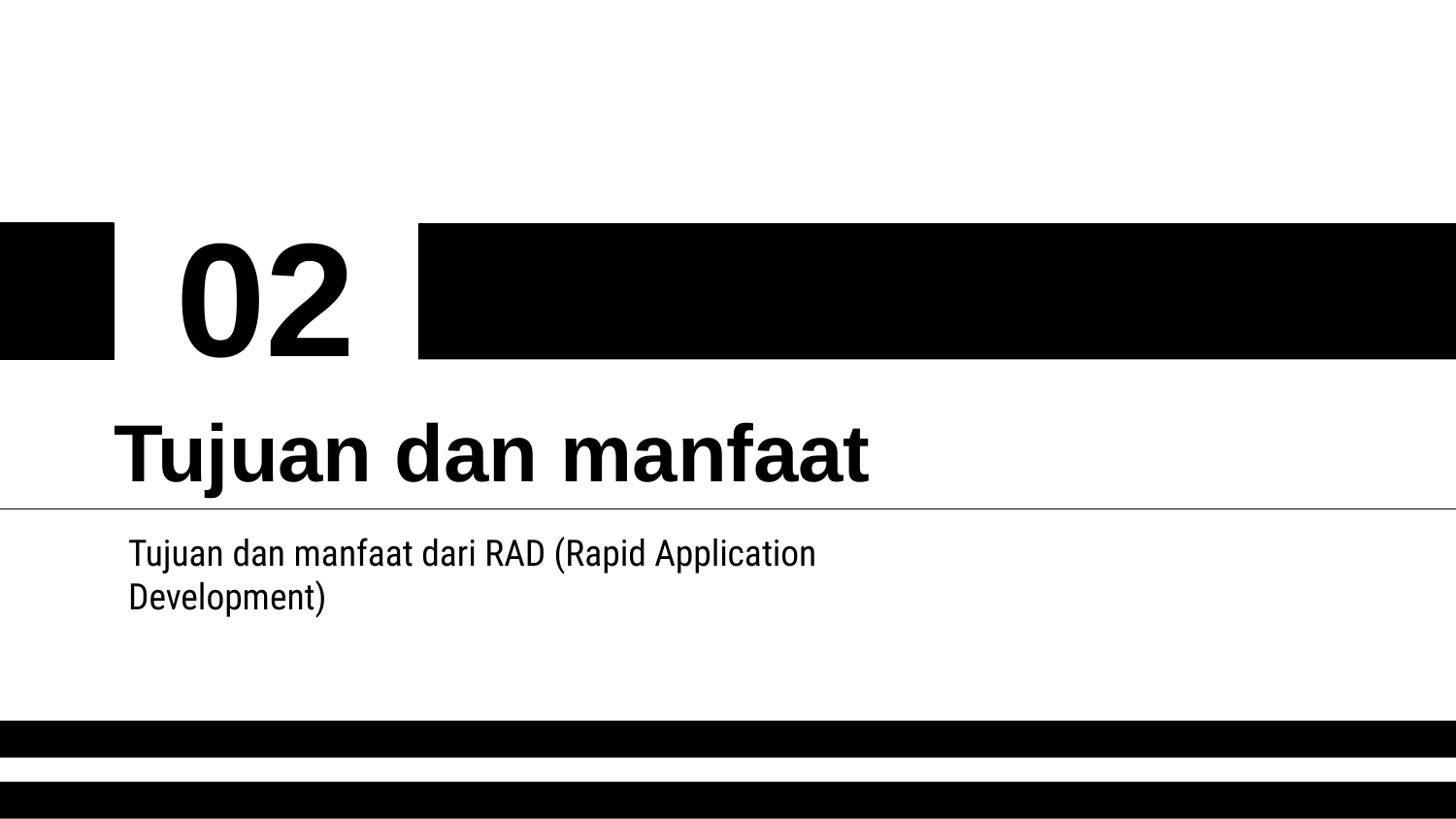

02

# Tujuan dan manfaat
Tujuan dan manfaat dari RAD (Rapid Application Development)